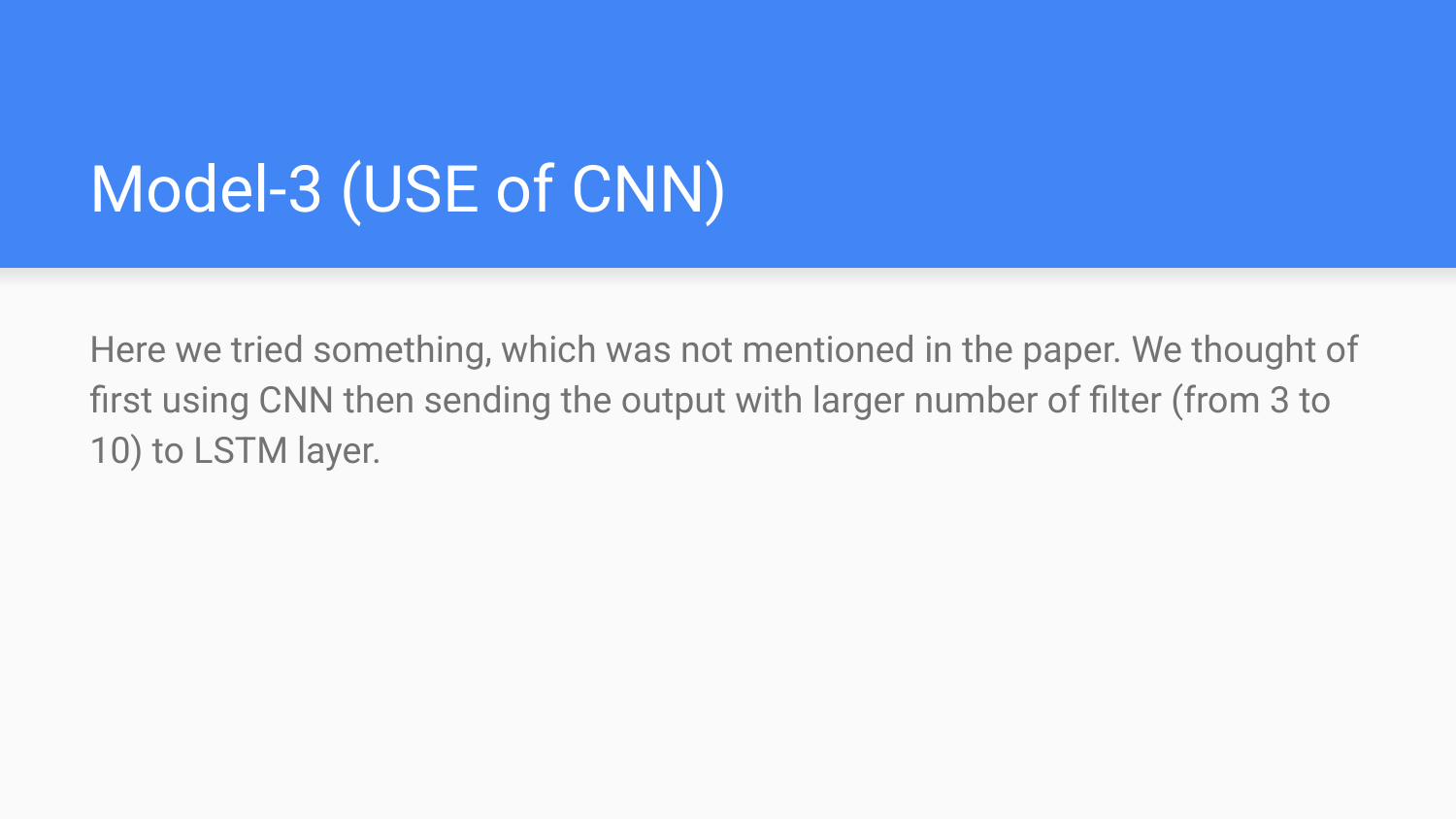

# Model-3 (USE of CNN)
Here we tried something, which was not mentioned in the paper. We thought of first using CNN then sending the output with larger number of filter (from 3 to 10) to LSTM layer.